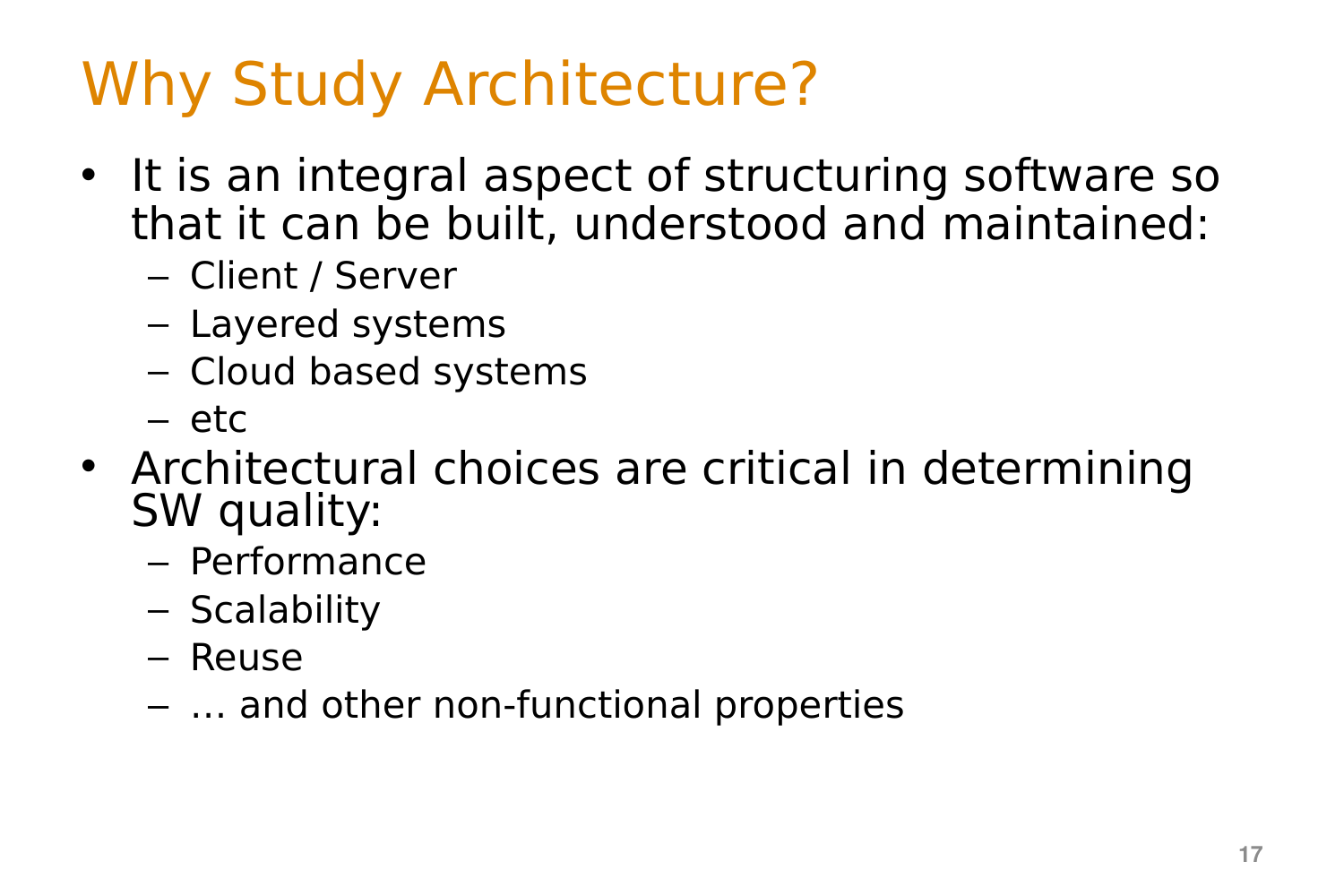

# Why Study Architecture?
It is an integral aspect of structuring software so that it can be built, understood and maintained:
Client / Server
Layered systems
Cloud based systems
etc
Architectural choices are critical in determining SW quality:
Performance
Scalability
Reuse
… and other non-functional properties

17